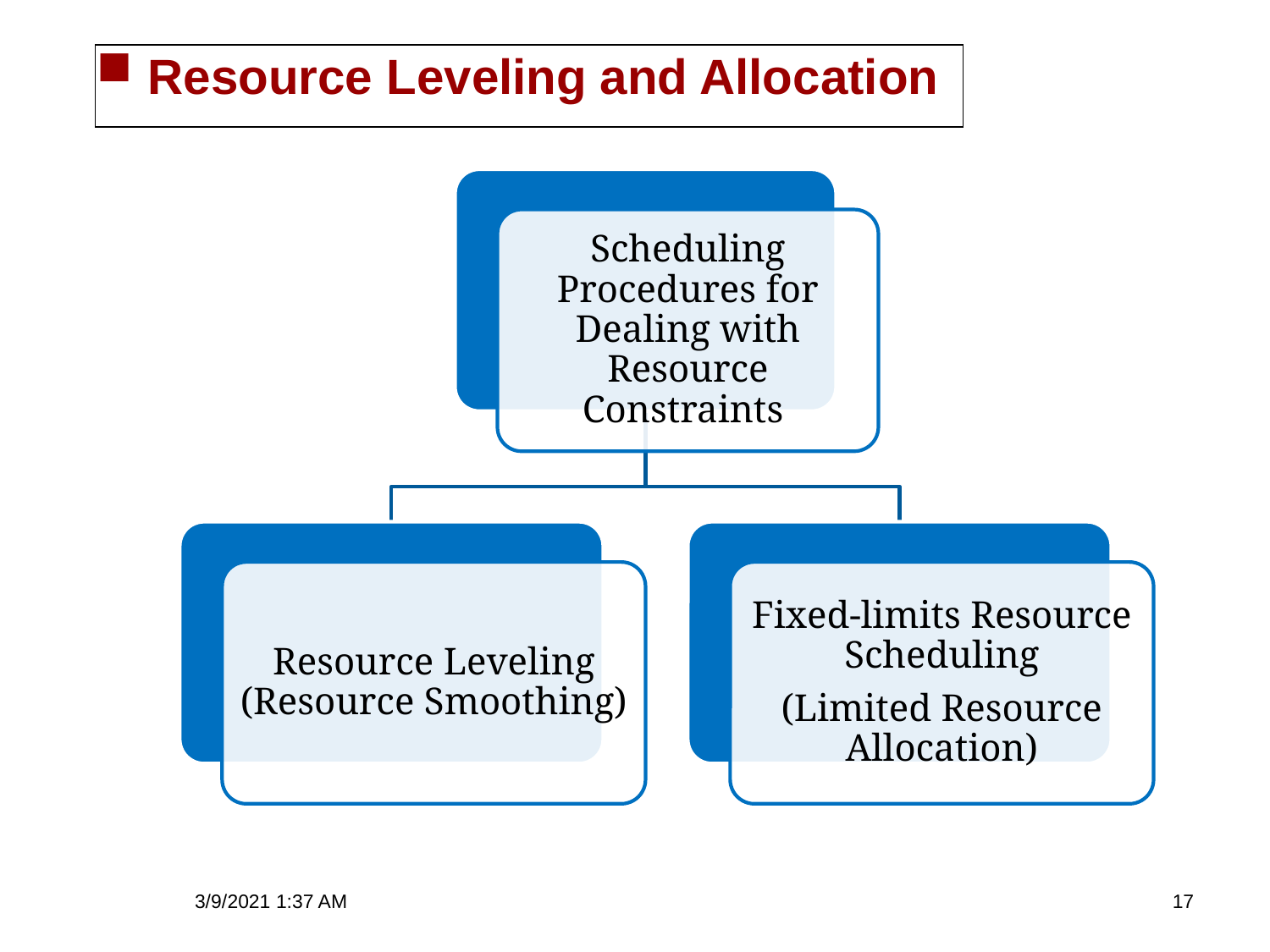

Resource Leveling and Allocation
Scheduling Procedures for Dealing with Resource Constraints
Resource Leveling (Resource Smoothing)
Fixed-limits Resource Scheduling
(Limited Resource Allocation)
3/9/2021 1:37 AM
17